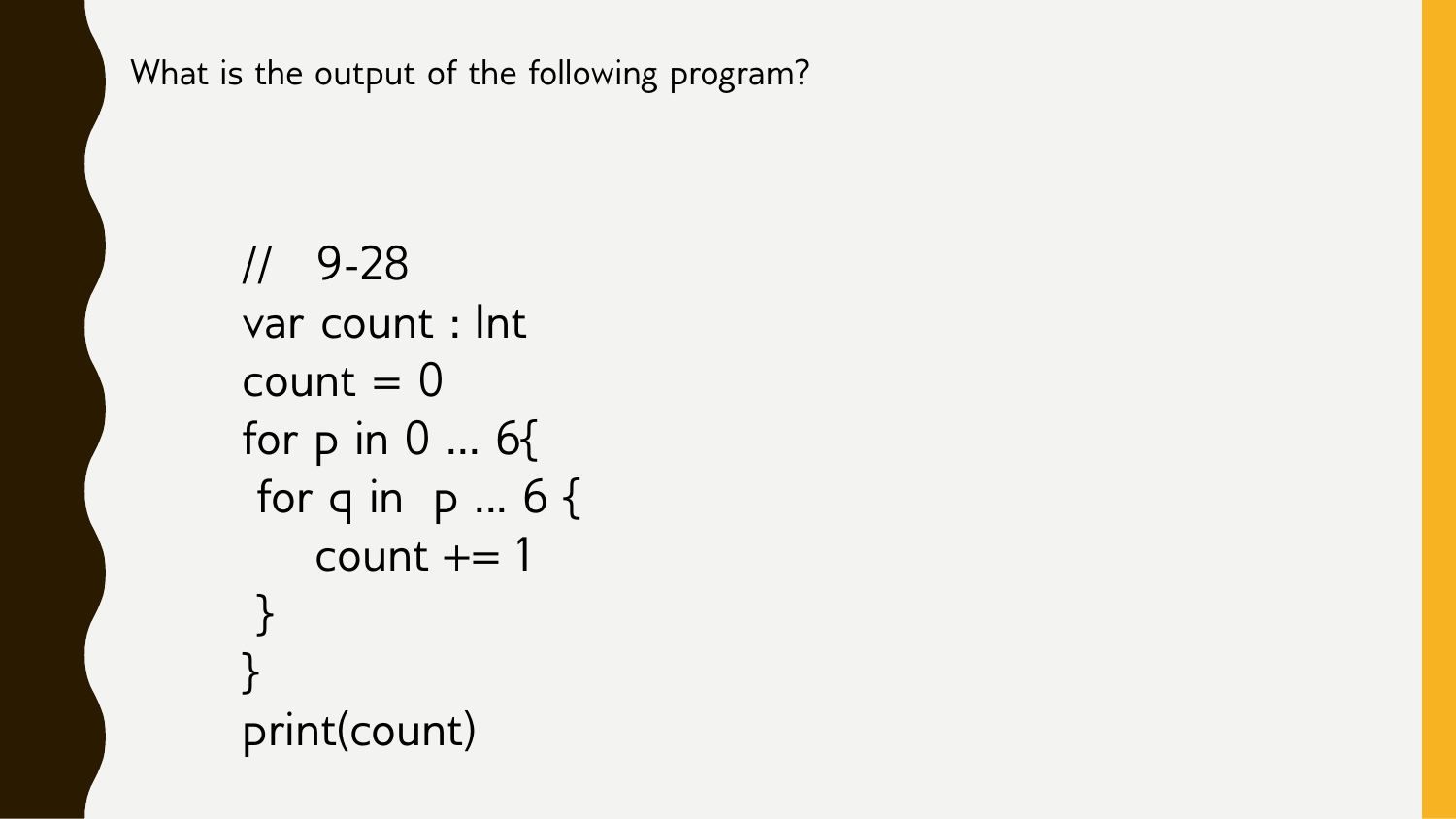

What is the output of the following program?
//   9-28
var count : Int
count = 0
for p in 0 ... 6{
 for q in  p ... 6 {
     count += 1
 }
}
print(count)